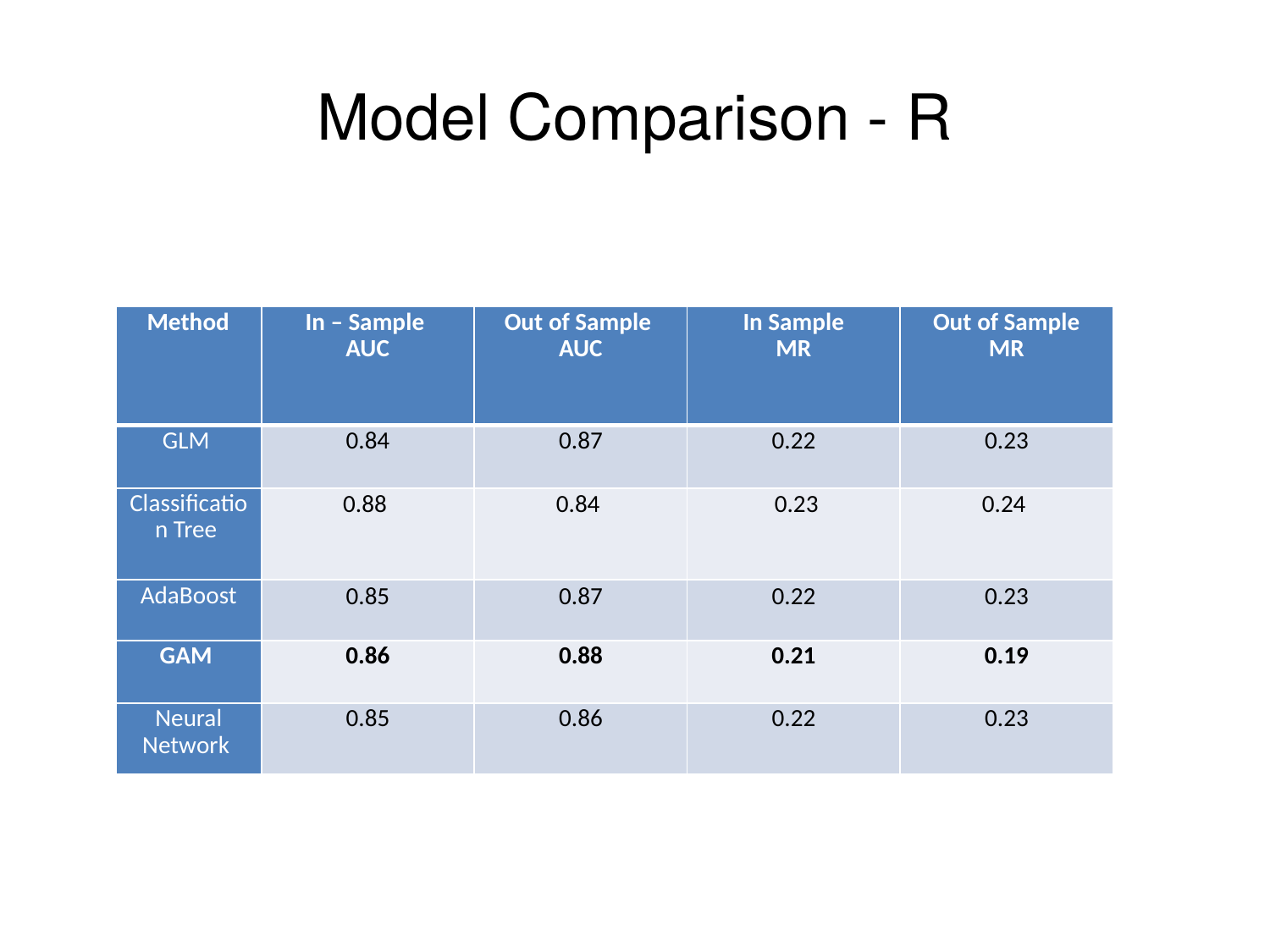

# Model Comparison - R
| Method | In – Sample AUC | Out of Sample AUC | In Sample MR | Out of Sample MR |
| --- | --- | --- | --- | --- |
| GLM | 0.84 | 0.87 | 0.22 | 0.23 |
| Classification Tree | 0.88 | 0.84 | 0.23 | 0.24 |
| AdaBoost | 0.85 | 0.87 | 0.22 | 0.23 |
| GAM | 0.86 | 0.88 | 0.21 | 0.19 |
| Neural Network | 0.85 | 0.86 | 0.22 | 0.23 |